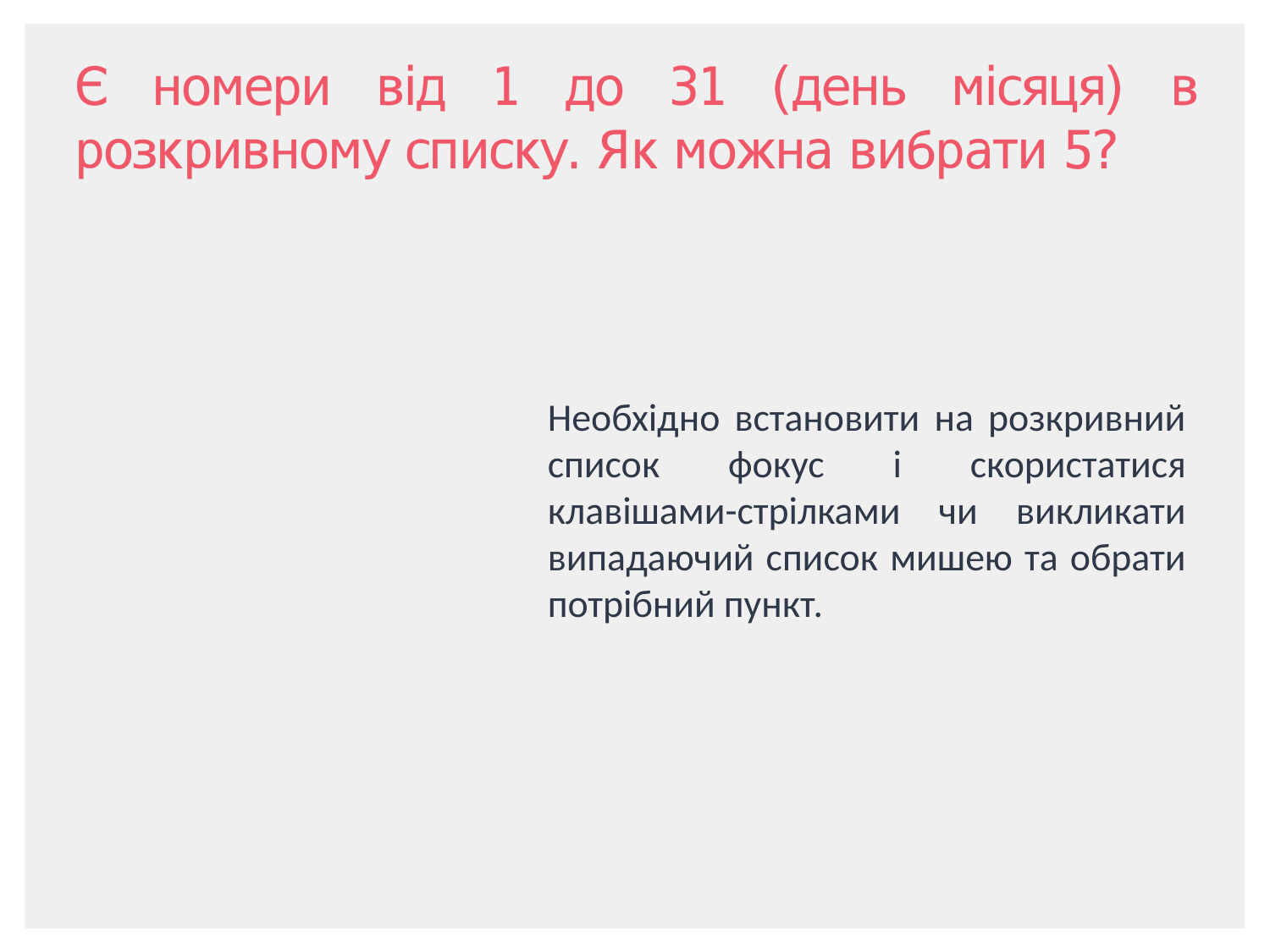

Є номери від 1 до 31 (день місяця) в розкривному списку. Як можна вибрати 5?
Необхідно встановити на розкривний список фокус і скористатися клавішами-стрілками чи викликати випадаючий список мишею та обрати потрібний пункт.